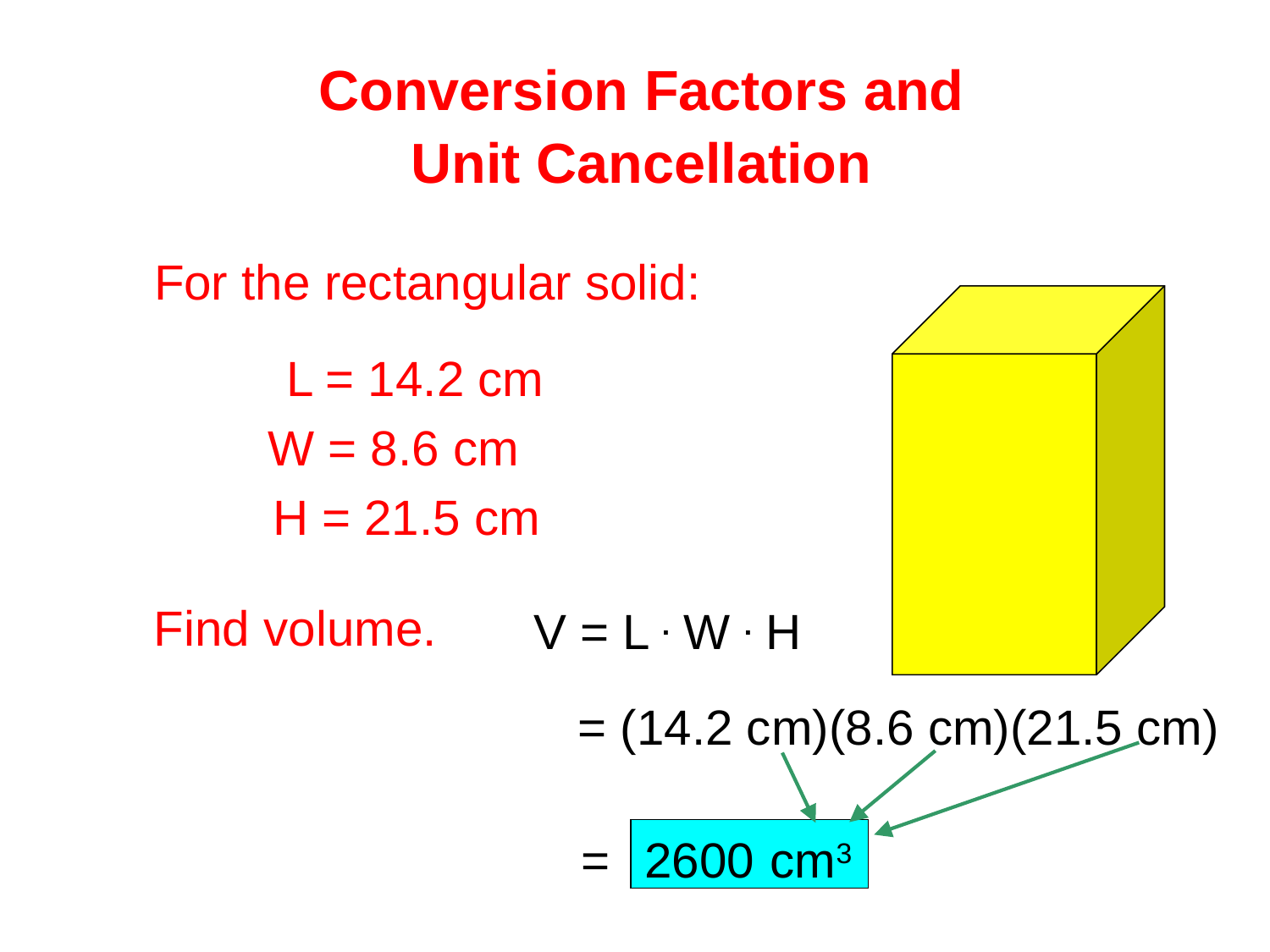

Conversion Factors and
Unit Cancellation
For the rectangular solid:

  L = 14.2 cm
 W = 8.6 cm
 H = 21.5 cm
Find volume.
	V = L . W . H
	= (14.2 cm)(8.6 cm)(21.5 cm)

=
2600
cm3